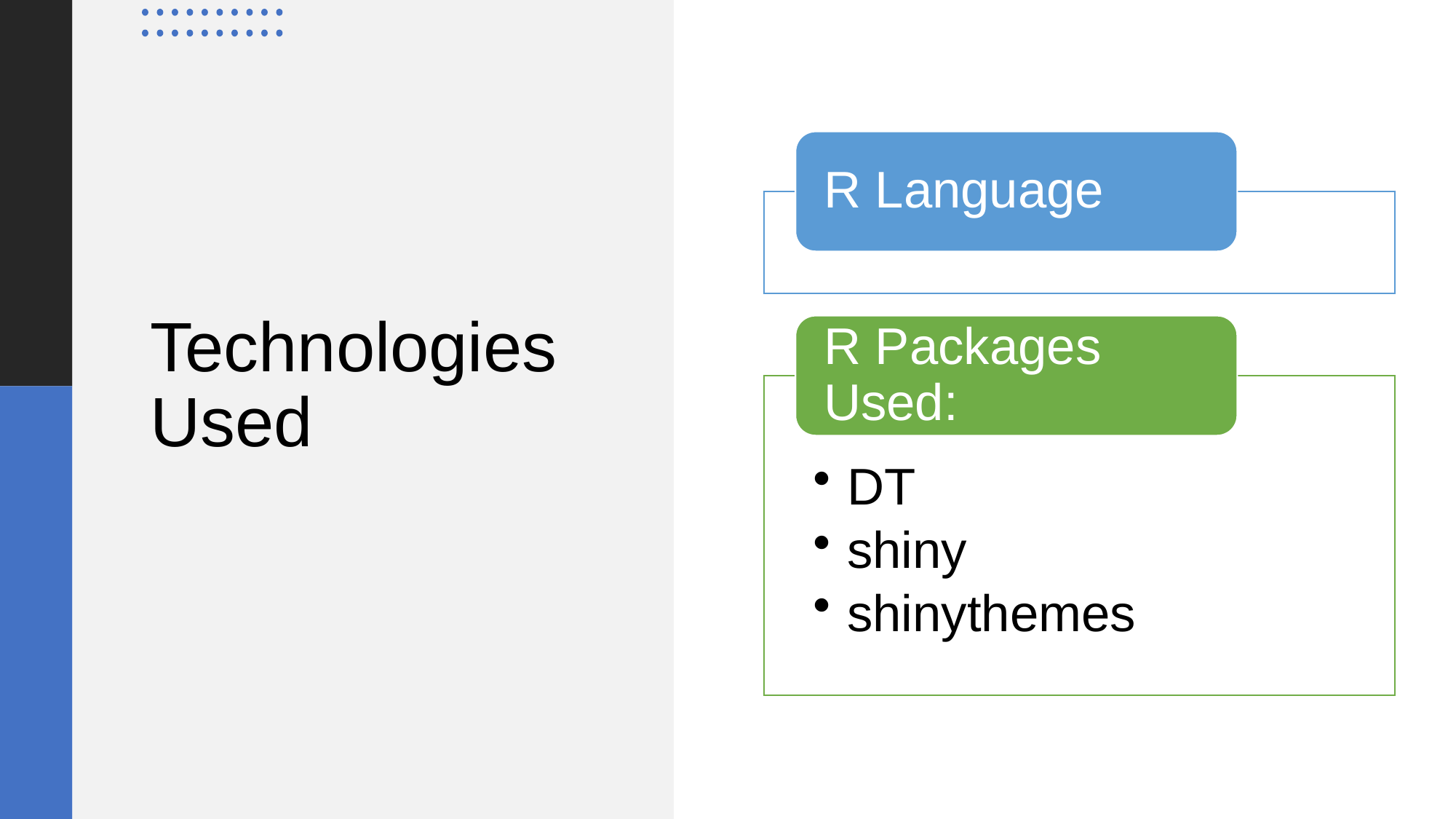

R Language
DT
shiny
shinythemes
R Packages Used:
# Technologies Used